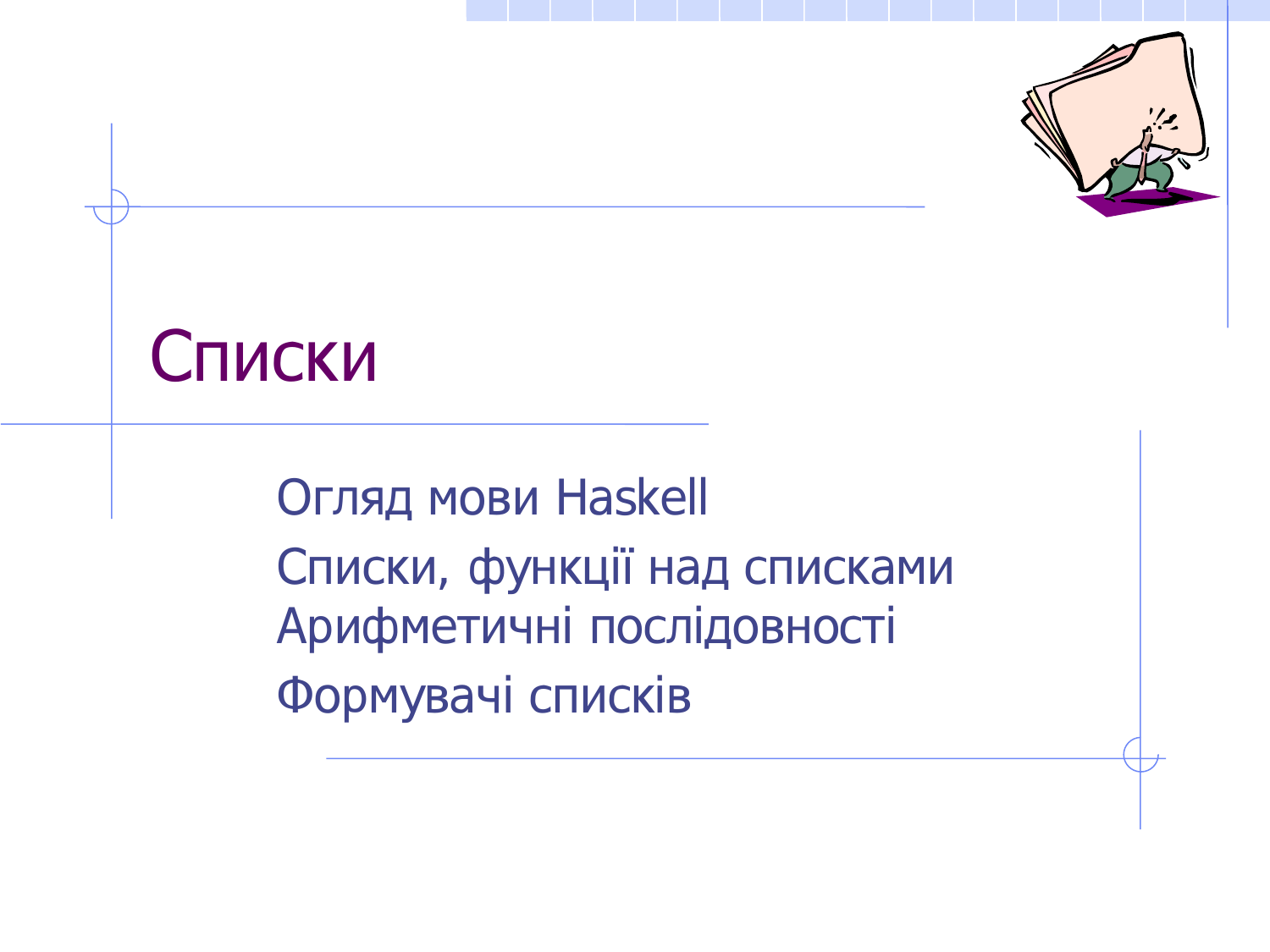

# Списки
Огляд мови Haskell
Списки, функції над списками Арифметичні послідовності
Формувачі списків